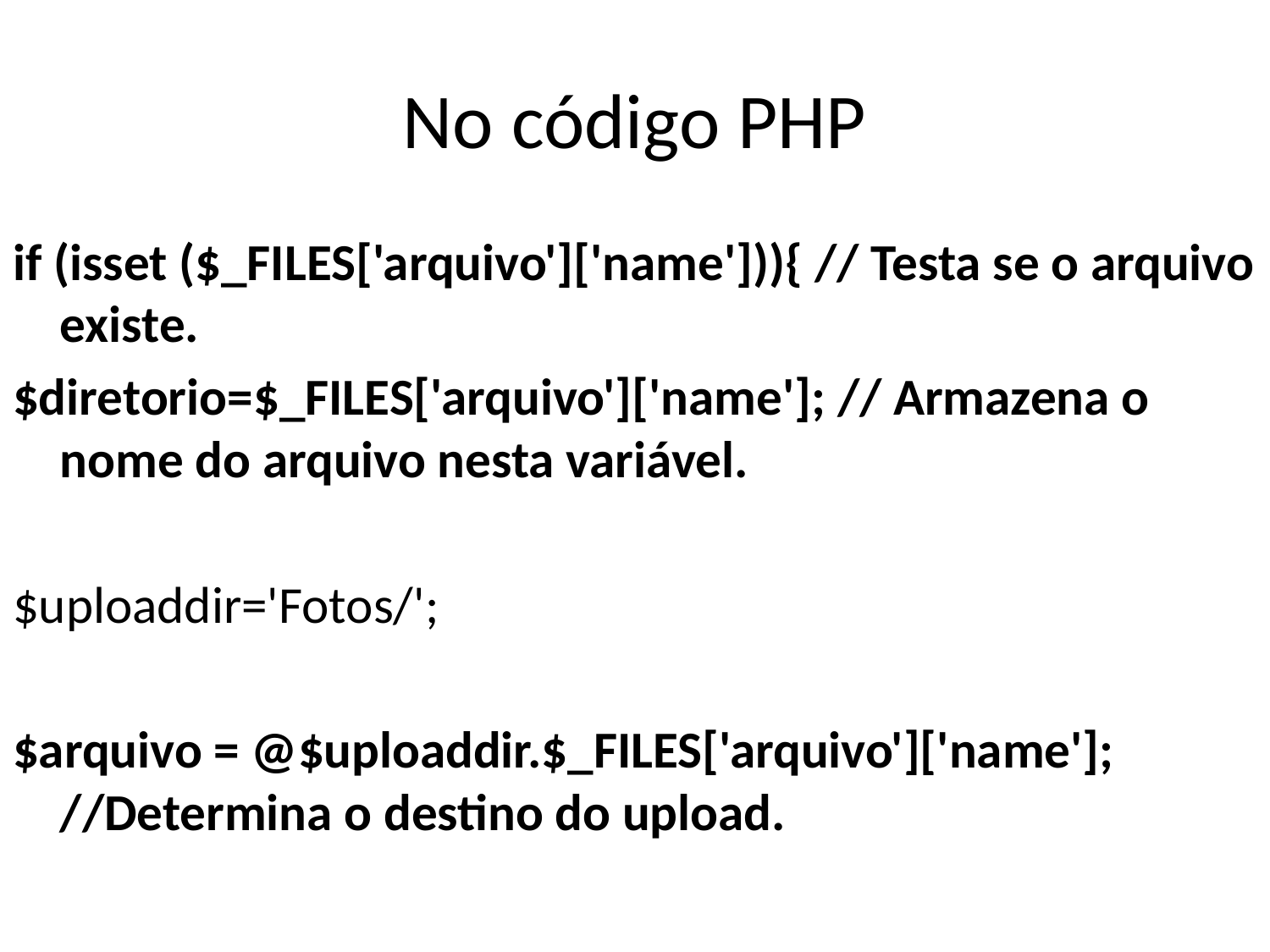

# No código PHP
if (isset ($_FILES['arquivo']['name'])){ // Testa se o arquivo existe.
$diretorio=$_FILES['arquivo']['name']; // Armazena o nome do arquivo nesta variável.

$uploaddir='Fotos/';

$arquivo = @$uploaddir.$_FILES['arquivo']['name']; //Determina o destino do upload.